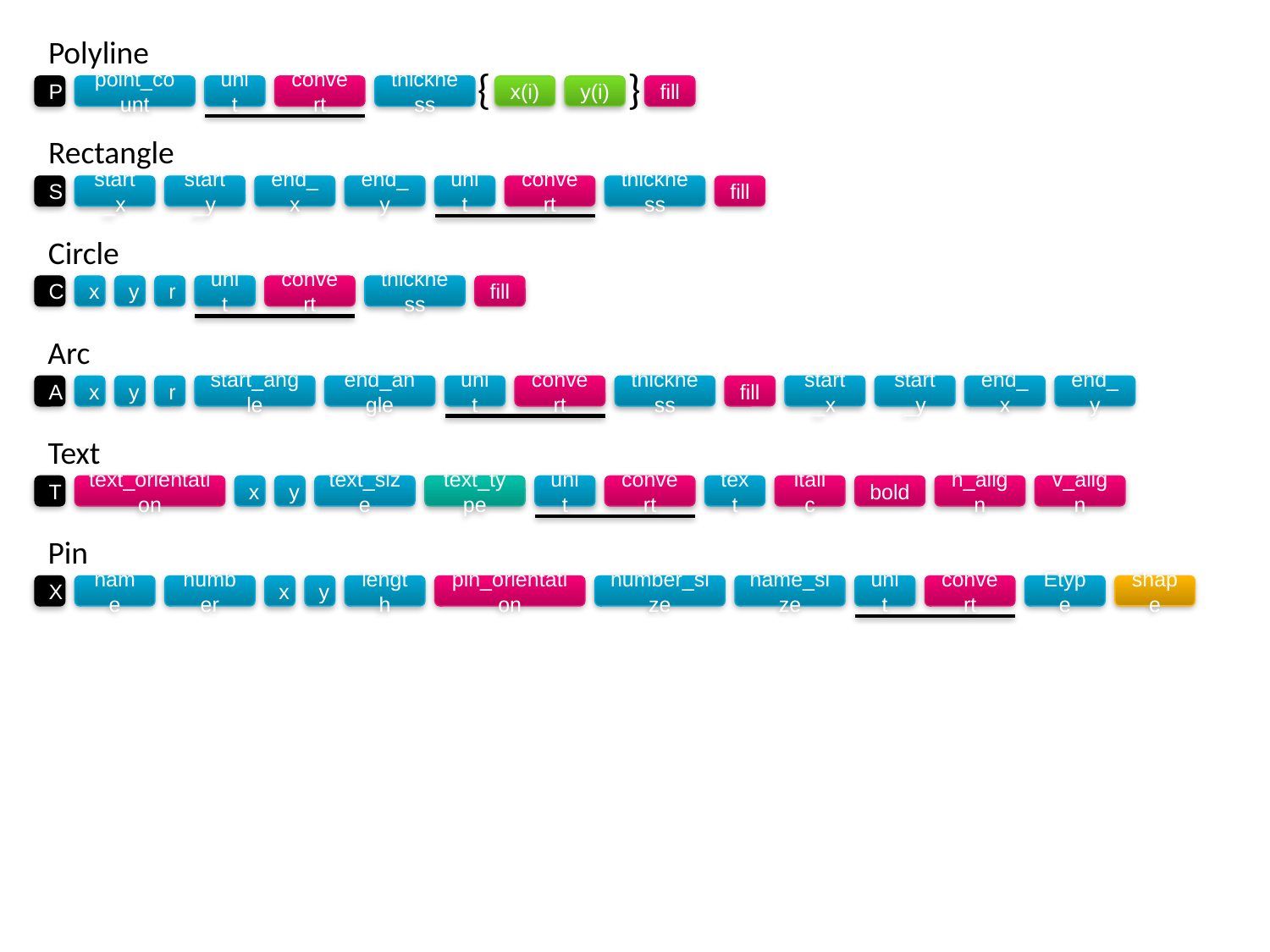

Polyline
{
}
P
point_count
unit
convert
thickness
x(i)
y(i)
fill
Rectangle
S
start_x
start_y
end_x
end_y
unit
convert
thickness
fill
Circle
C
x
y
r
unit
convert
thickness
fill
Arc
A
x
y
r
start_angle
end_angle
unit
convert
thickness
fill
start_x
start_y
end_x
end_y
Text
T
text_orientation
x
y
text_size
text_type
unit
convert
text
italic
bold
h_align
v_align
Pin
X
name
number
x
y
length
pin_orientation
number_size
name_size
unit
convert
Etype
shape